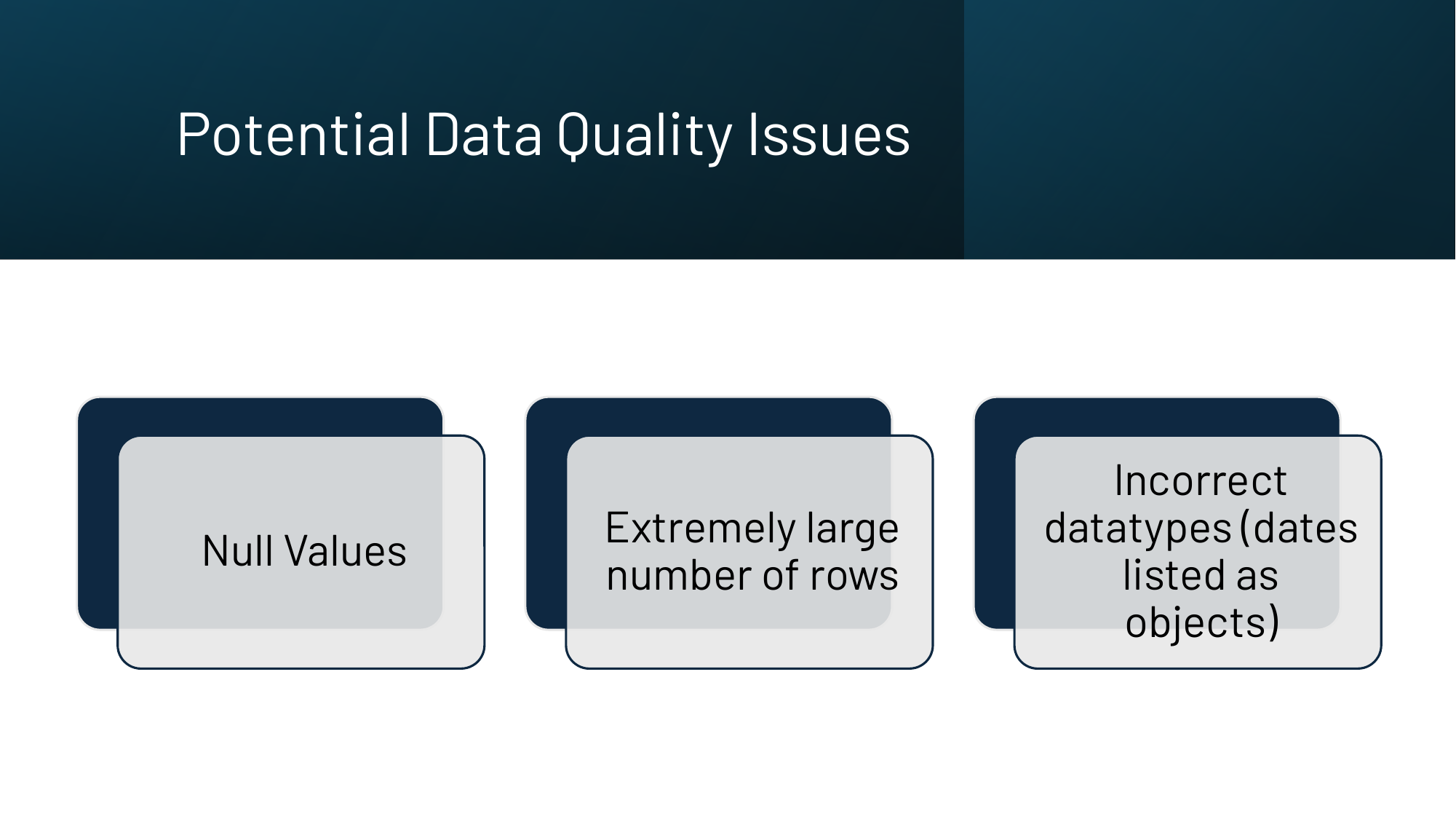

# Potential Data Quality Issues
Null Values
Extremely large number of rows
Incorrect datatypes (dates listed as objects)